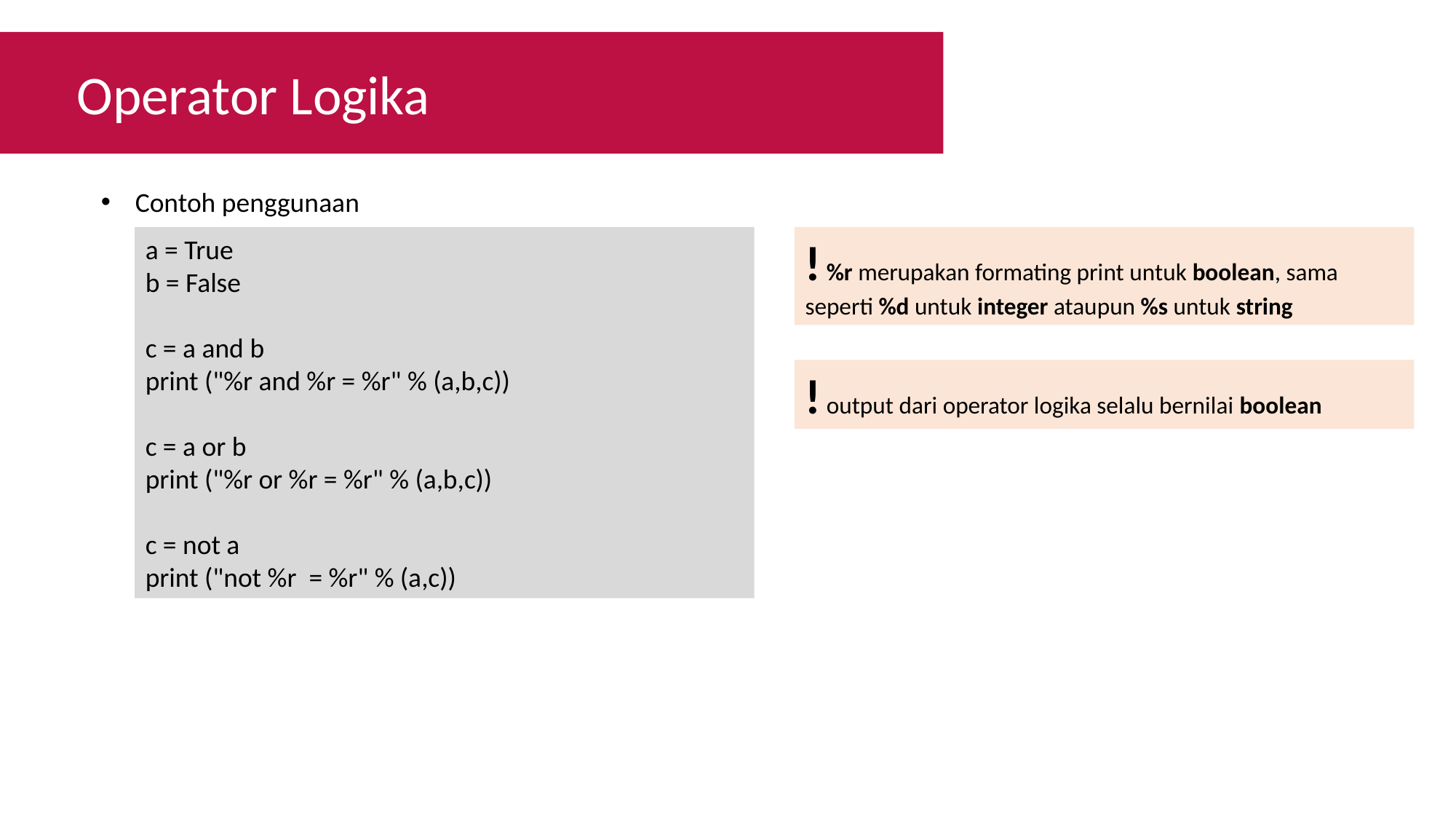

Operator Logika
Contoh penggunaan
a = True
b = False

c = a and b
print ("%r and %r = %r" % (a,b,c))

c = a or b
print ("%r or %r = %r" % (a,b,c))

c = not a
print ("not %r  = %r" % (a,c))
! %r merupakan formating print untuk boolean, sama seperti %d untuk integer ataupun %s untuk string
! output dari operator logika selalu bernilai boolean